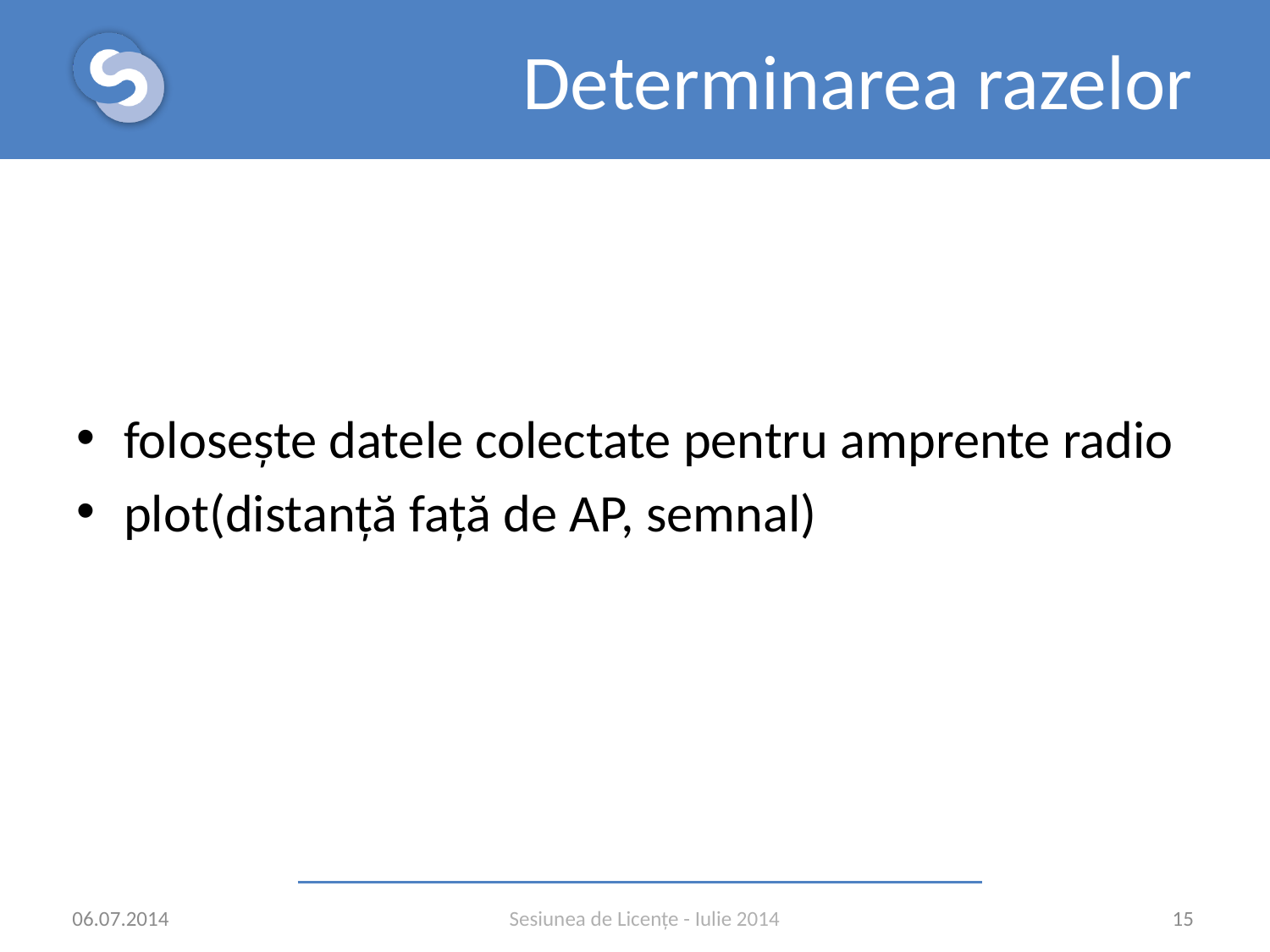

# Determinarea razelor
folosește datele colectate pentru amprente radio
plot(distanță față de AP, semnal)

06.07.2014
15
Sesiunea de Licențe - Iulie 2014